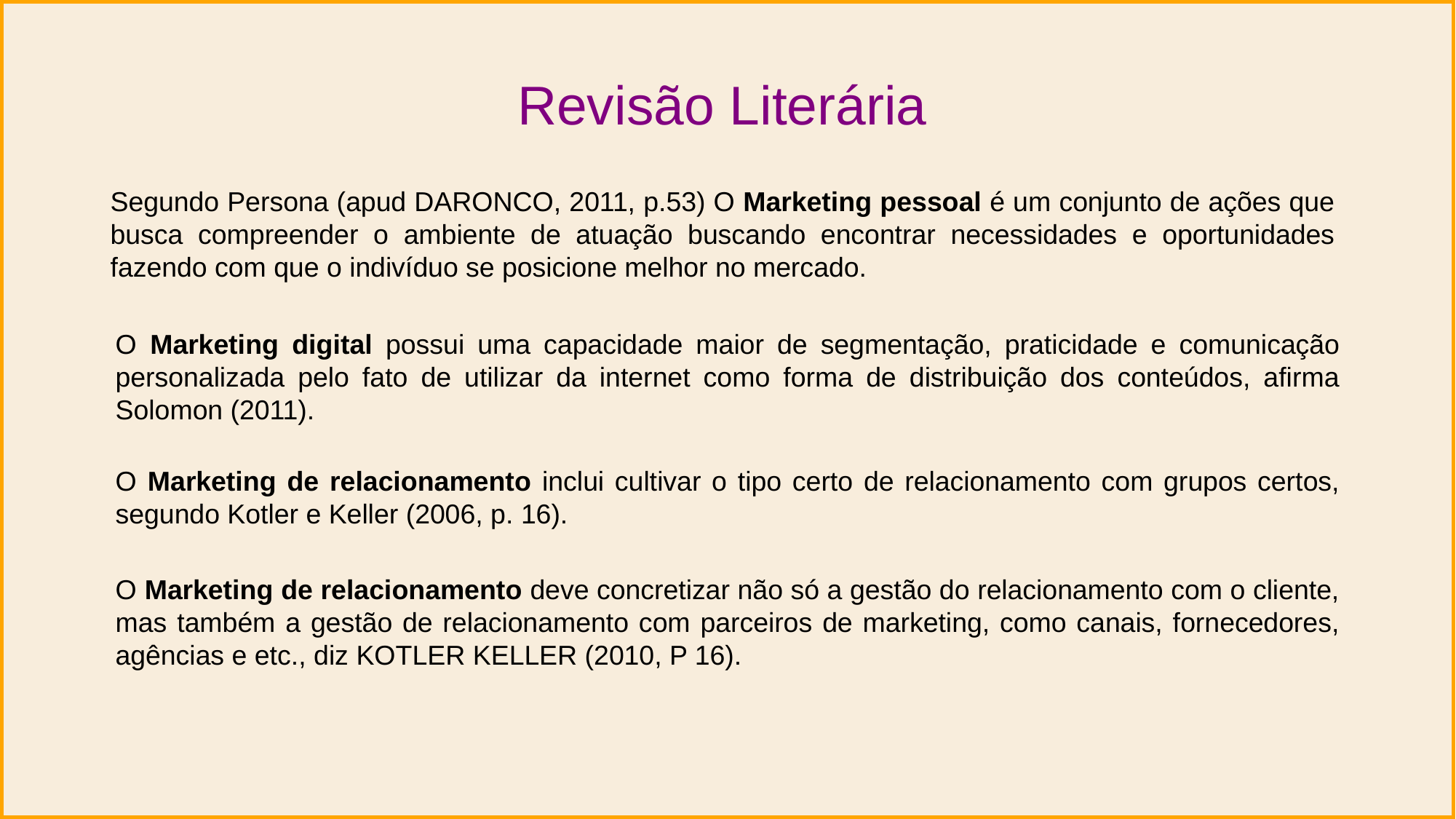

Revisão Literária
Segundo Persona (apud DARONCO, 2011, p.53) O Marketing pessoal é um conjunto de ações que busca compreender o ambiente de atuação buscando encontrar necessidades e oportunidades fazendo com que o indivíduo se posicione melhor no mercado.
O Marketing digital possui uma capacidade maior de segmentação, praticidade e comunicação personalizada pelo fato de utilizar da internet como forma de distribuição dos conteúdos, afirma Solomon (2011).
O Marketing de relacionamento inclui cultivar o tipo certo de relacionamento com grupos certos, segundo Kotler e Keller (2006, p. 16).
O Marketing de relacionamento deve concretizar não só a gestão do relacionamento com o cliente, mas também a gestão de relacionamento com parceiros de marketing, como canais, fornecedores, agências e etc., diz KOTLER KELLER (2010, P 16).